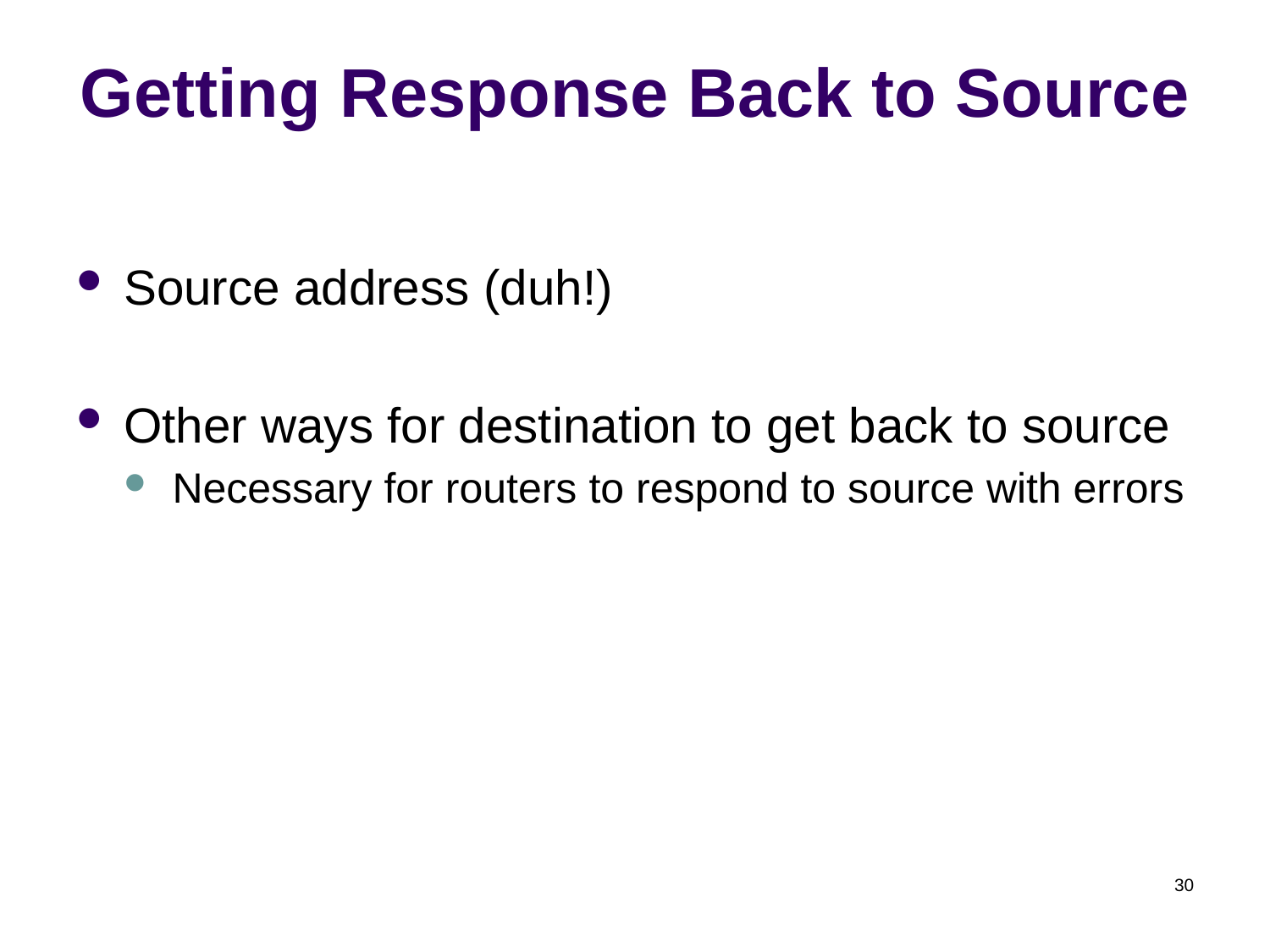

# Getting Response Back to Source

Source address (duh!)

Other ways for destination to get back to source
Necessary for routers to respond to source with errors

30